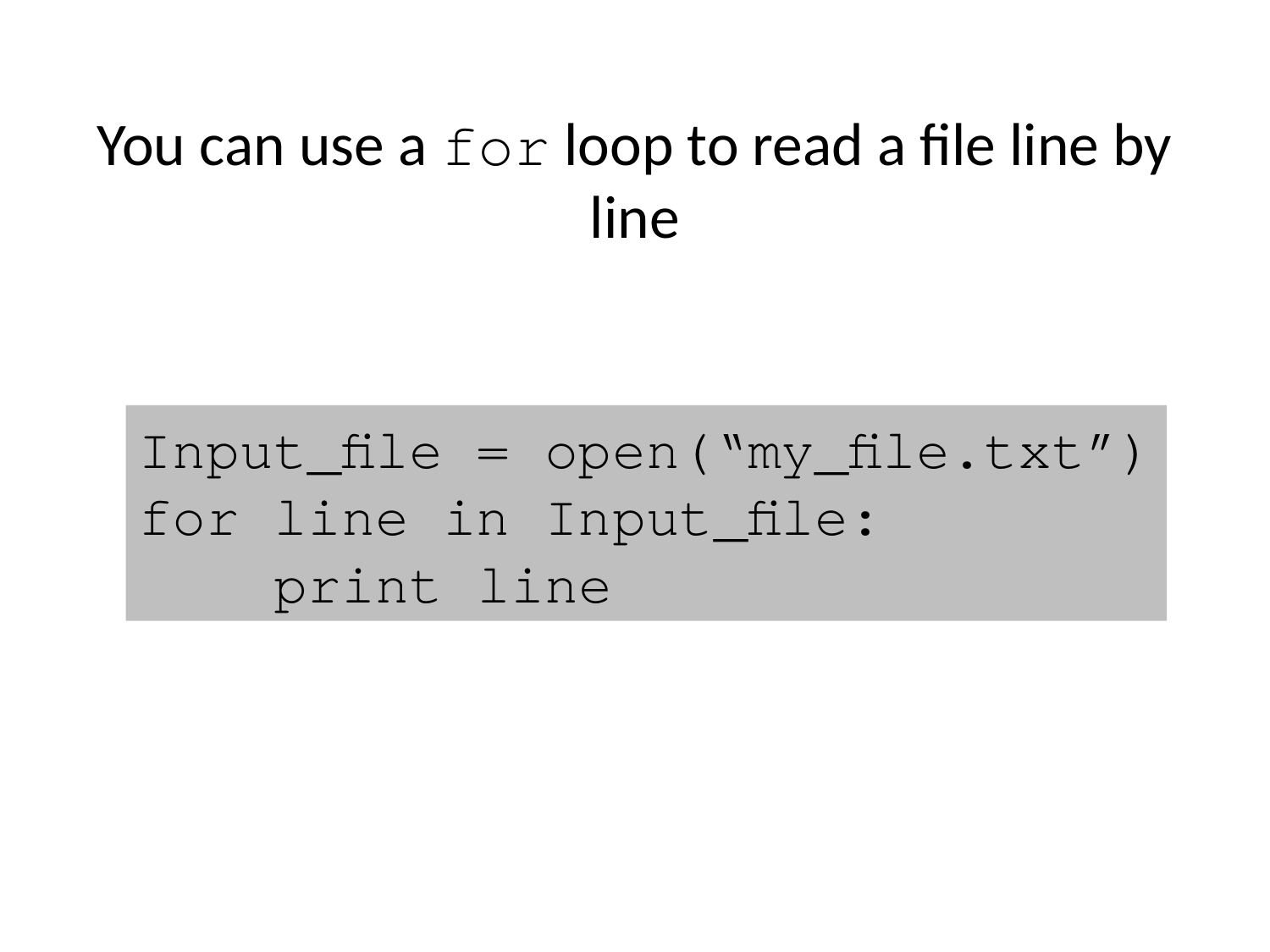

# You can use a for loop to read a file line by line
Input_file = open(“my_file.txt”)
for line in Input_file:
    print line